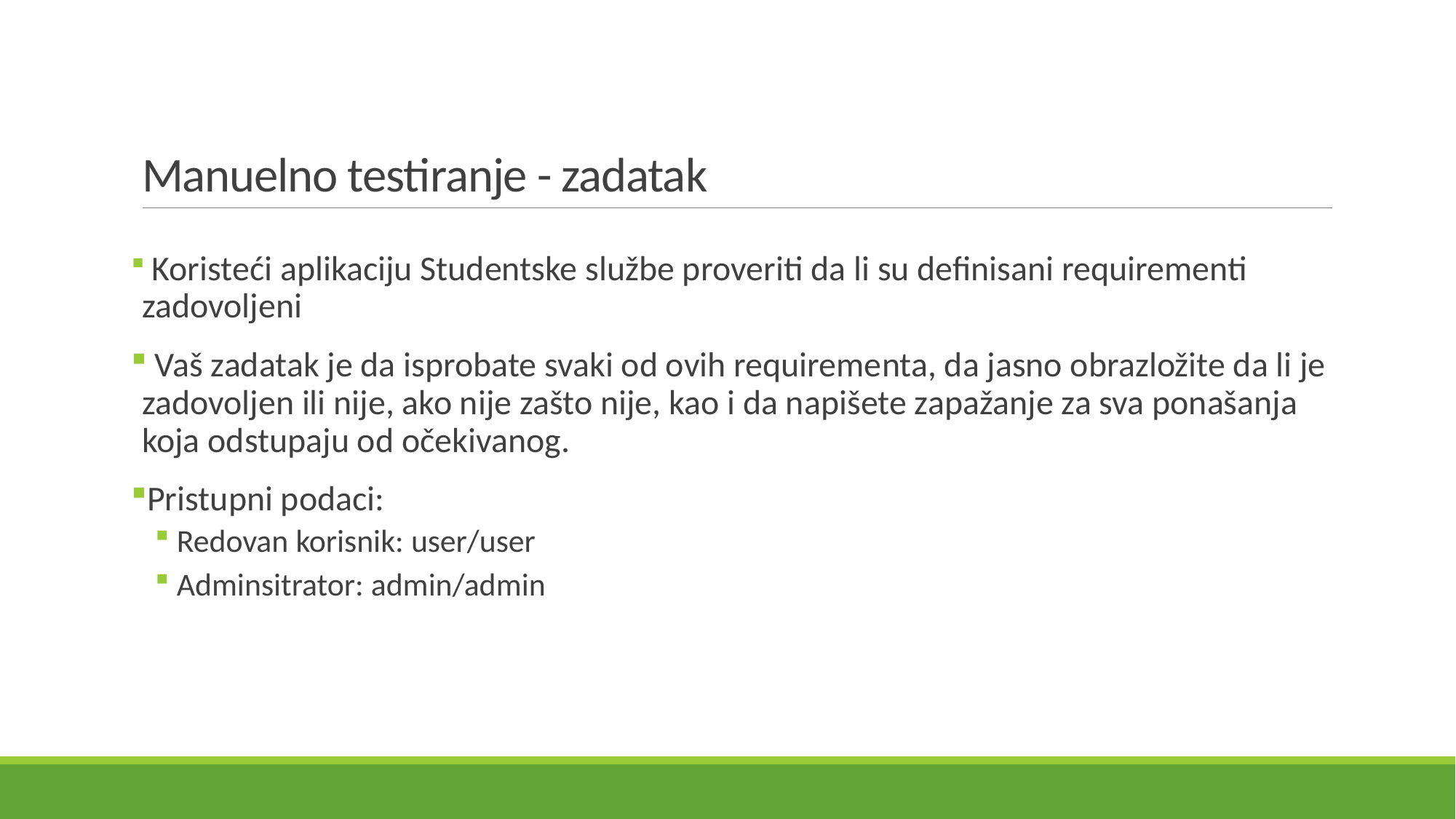

# Manuelno testiranje - zadatak
 Koristeći aplikaciju Studentske službe proveriti da li su definisani requirementi zadovoljeni
 Vaš zadatak je da isprobate svaki od ovih requirementa, da jasno obrazložite da li je zadovoljen ili nije, ako nije zašto nije, kao i da napišete zapažanje za sva ponašanja koja odstupaju od očekivanog.
Pristupni podaci:
Redovan korisnik: user/user
Adminsitrator: admin/admin